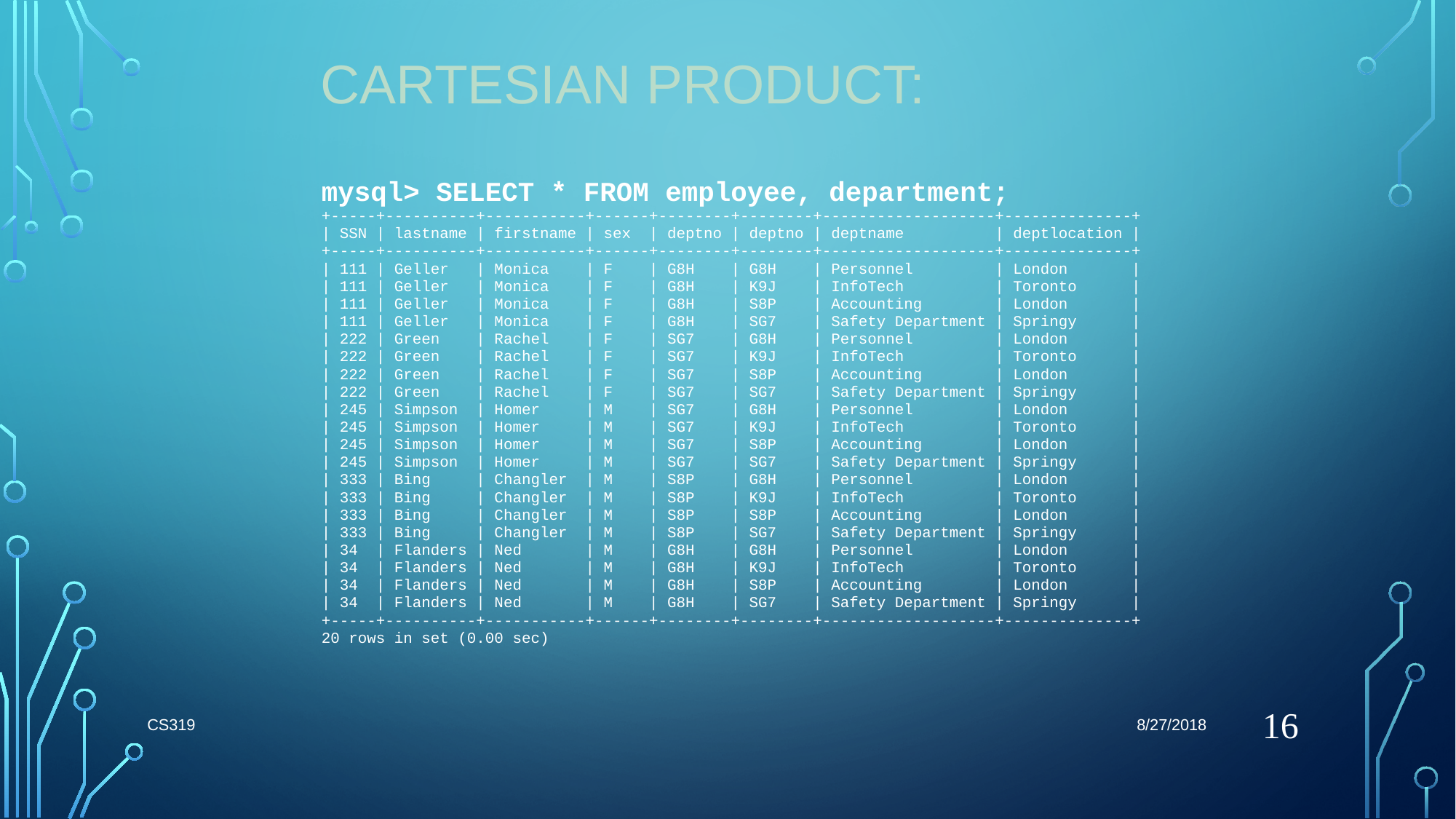

8/27/2018
# Cartesian Product:

mysql> SELECT * FROM employee, department;
+-----+----------+-----------+------+--------+--------+-------------------+--------------+
| SSN | lastname | firstname | sex  | deptno | deptno | deptname          | deptlocation |
+-----+----------+-----------+------+--------+--------+-------------------+--------------+
| 111 | Geller   | Monica    | F    | G8H    | G8H    | Personnel         | London       |
| 111 | Geller   | Monica    | F    | G8H    | K9J    | InfoTech          | Toronto      |
| 111 | Geller   | Monica    | F    | G8H    | S8P    | Accounting        | London       |
| 111 | Geller   | Monica    | F    | G8H    | SG7    | Safety Department | Springy      |
| 222 | Green    | Rachel    | F    | SG7    | G8H    | Personnel         | London       |
| 222 | Green    | Rachel    | F    | SG7    | K9J    | InfoTech          | Toronto      |
| 222 | Green    | Rachel    | F    | SG7    | S8P    | Accounting        | London       |
| 222 | Green    | Rachel    | F    | SG7    | SG7    | Safety Department | Springy      |
| 245 | Simpson  | Homer     | M    | SG7    | G8H    | Personnel         | London       |
| 245 | Simpson  | Homer     | M    | SG7    | K9J    | InfoTech          | Toronto      |
| 245 | Simpson  | Homer     | M    | SG7    | S8P    | Accounting        | London       |
| 245 | Simpson  | Homer     | M    | SG7    | SG7    | Safety Department | Springy      |
| 333 | Bing     | Changler  | M    | S8P    | G8H    | Personnel         | London       |
| 333 | Bing     | Changler  | M    | S8P    | K9J    | InfoTech          | Toronto      |
| 333 | Bing     | Changler  | M    | S8P    | S8P    | Accounting        | London       |
| 333 | Bing     | Changler  | M    | S8P    | SG7    | Safety Department | Springy      |
| 34  | Flanders | Ned       | M    | G8H    | G8H    | Personnel         | London       |
| 34  | Flanders | Ned       | M    | G8H    | K9J    | InfoTech          | Toronto      |
| 34  | Flanders | Ned       | M    | G8H    | S8P    | Accounting        | London       |
| 34  | Flanders | Ned       | M    | G8H    | SG7    | Safety Department | Springy      |
+-----+----------+-----------+------+--------+--------+-------------------+--------------+
20 rows in set (0.00 sec)
16
CS319